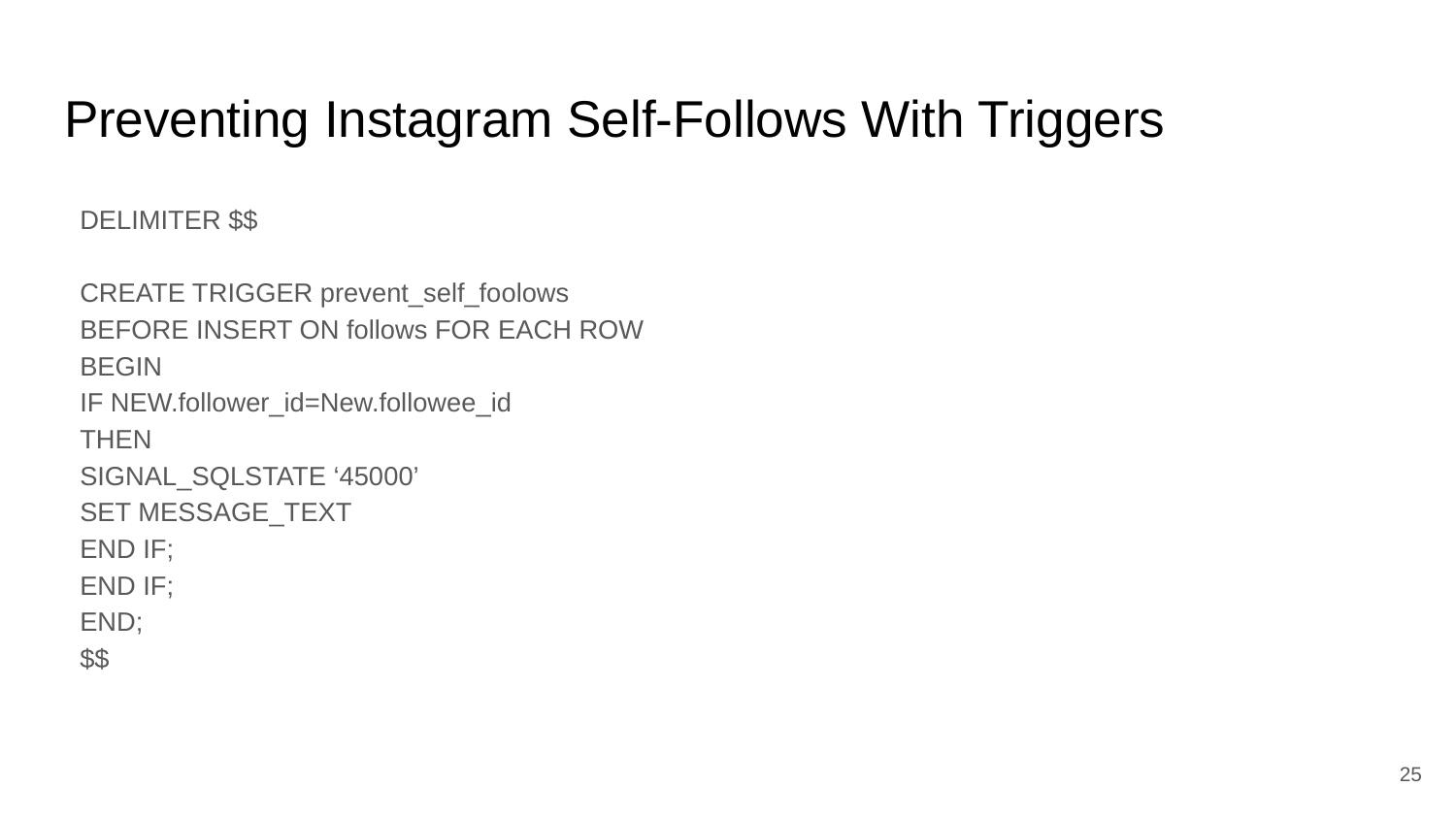

# Preventing Instagram Self-Follows With Triggers
DELIMITER $$

CREATE TRIGGER prevent_self_foolows
	BEFORE INSERT ON follows FOR EACH ROW
	BEGIN
	IF NEW.follower_id=New.followee_id
	THEN
		SIGNAL_SQLSTATE ‘45000’
		SET MESSAGE_TEXT
		END IF;
	END IF;
END;
$$

25